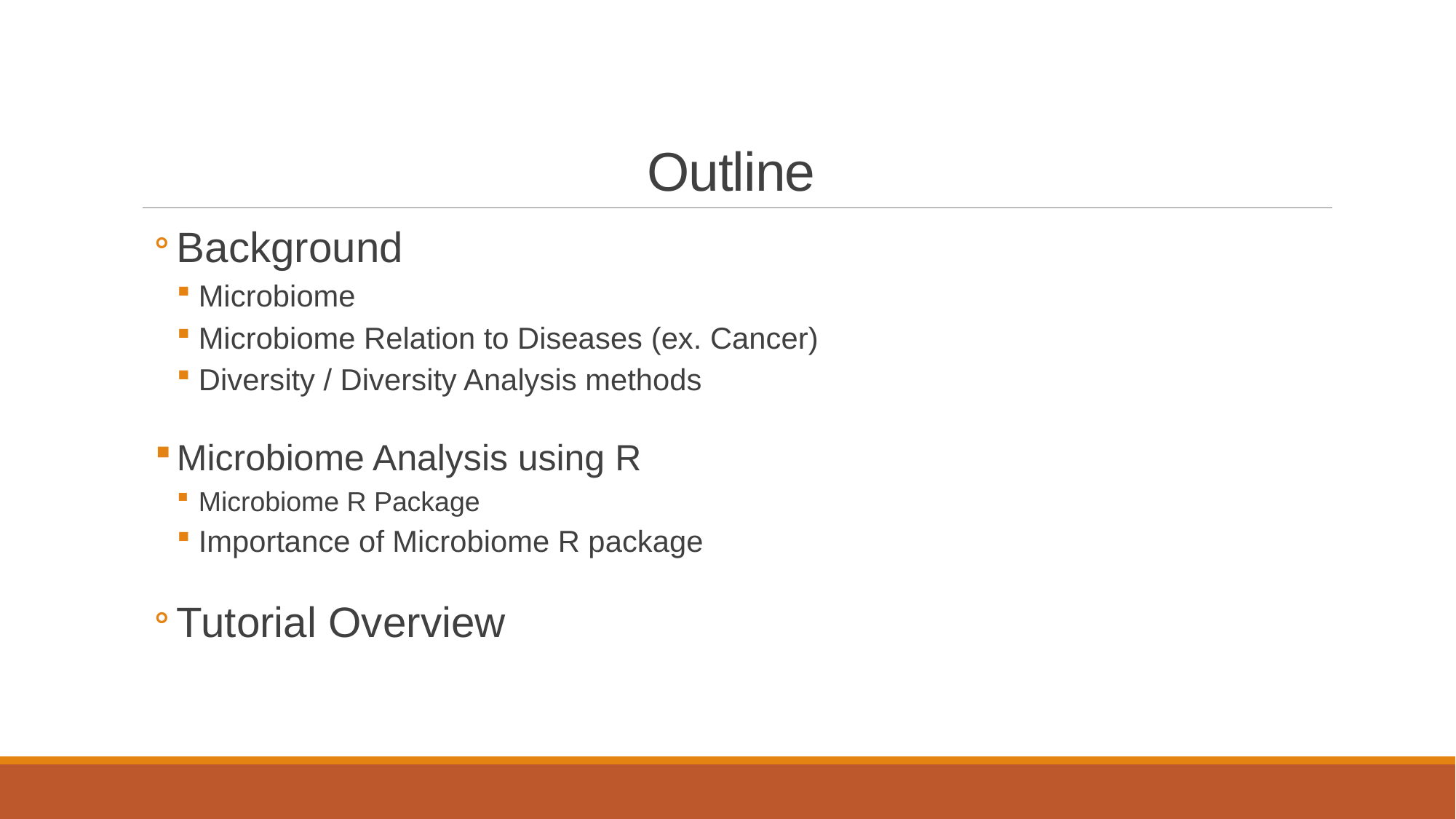

# Outline
Background
Microbiome
Microbiome Relation to Diseases (ex. Cancer)
Diversity / Diversity Analysis methods
Microbiome Analysis using R
Microbiome R Package
Importance of Microbiome R package
Tutorial Overview